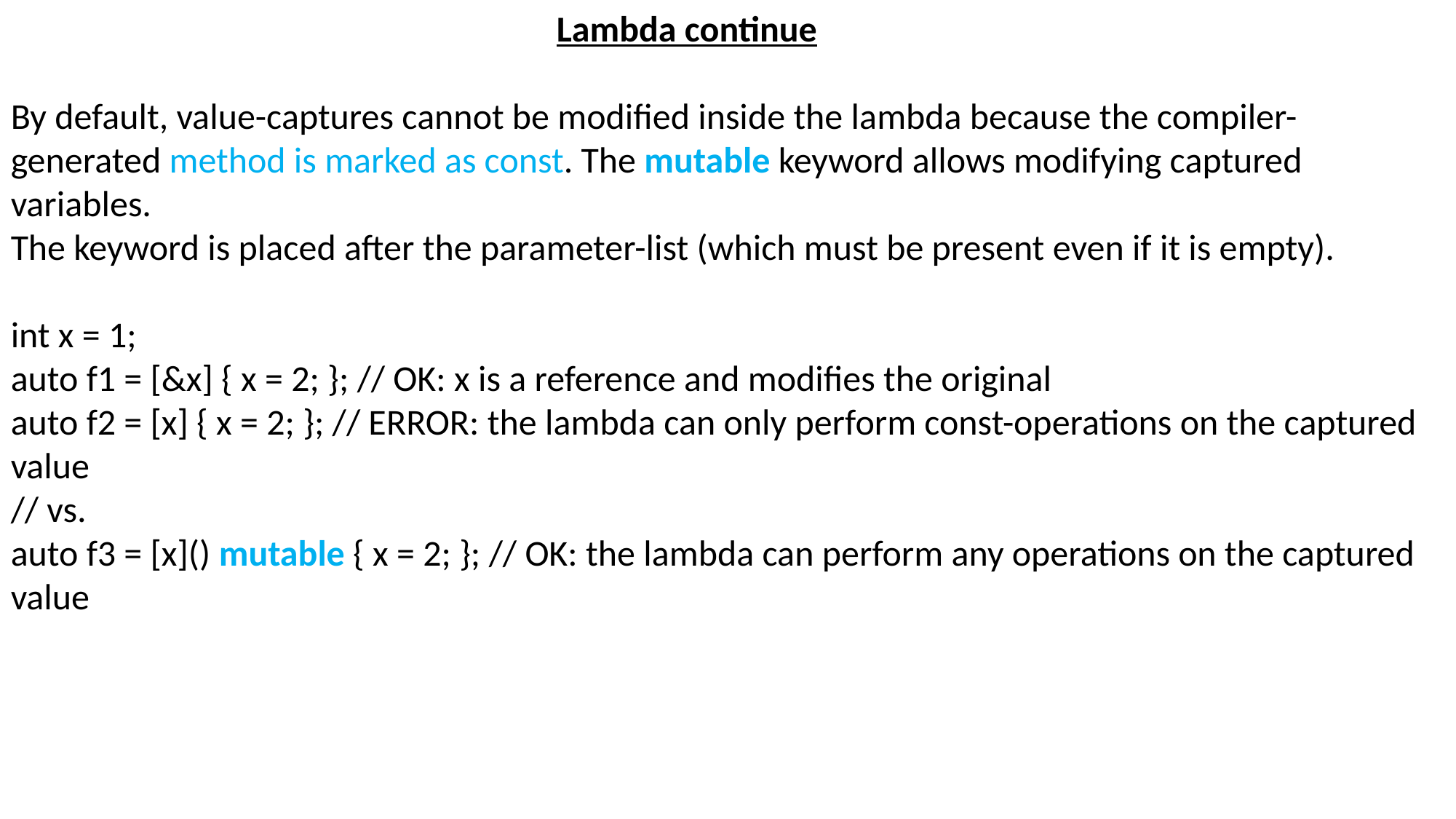

Lambda continue

By default, value-captures cannot be modified inside the lambda because the compiler-generated method is marked as const. The mutable keyword allows modifying captured variables.
The keyword is placed after the parameter-list (which must be present even if it is empty).

int x = 1;
auto f1 = [&x] { x = 2; }; // OK: x is a reference and modifies the original
auto f2 = [x] { x = 2; }; // ERROR: the lambda can only perform const-operations on the captured value
// vs.
auto f3 = [x]() mutable { x = 2; }; // OK: the lambda can perform any operations on the captured value